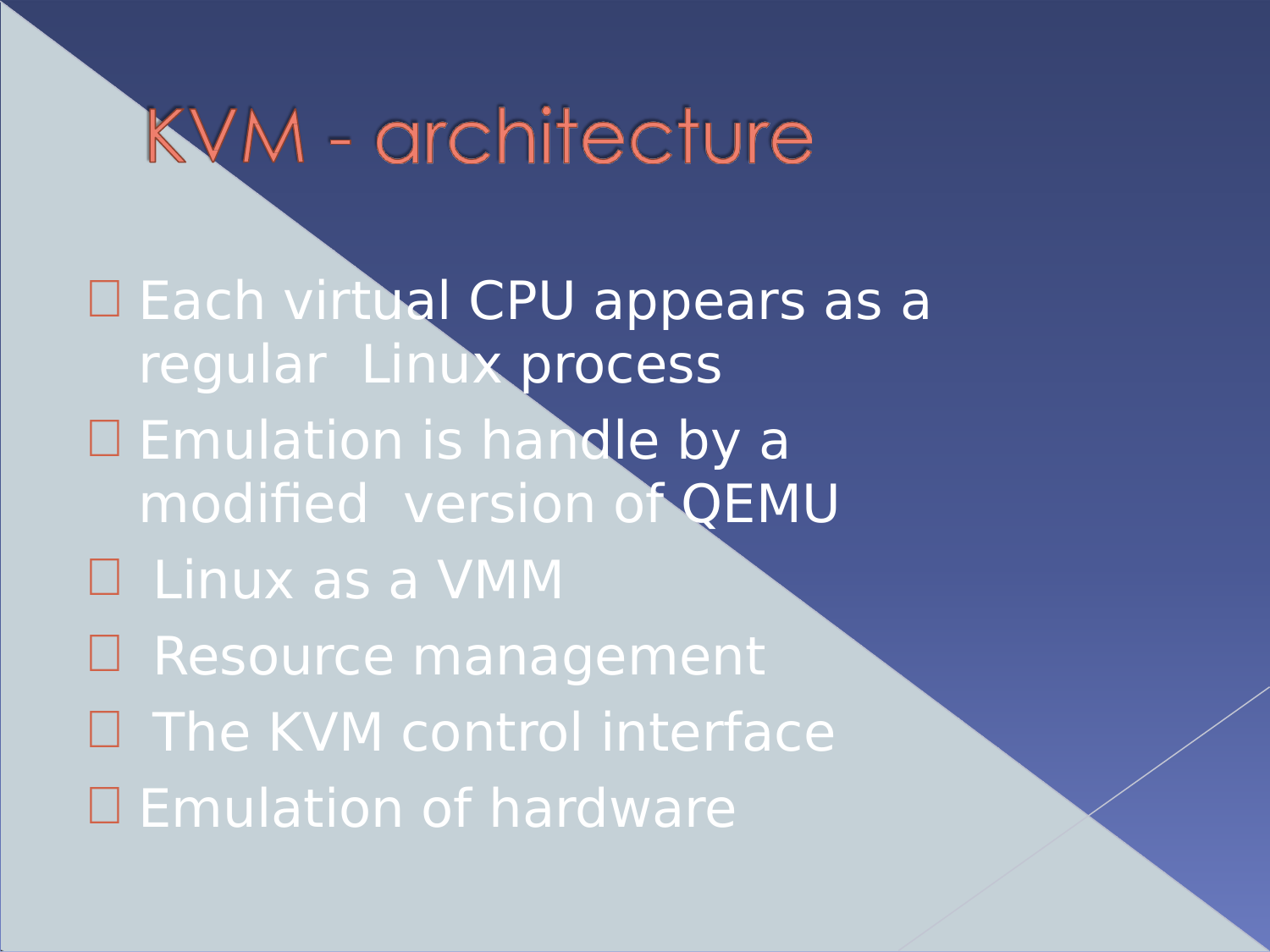

Each virtual CPU appears as a regular  Linux process
Emulation is handle by a modified  version of QEMU
Linux as a VMM
Resource management
The KVM control interface
Emulation of hardware